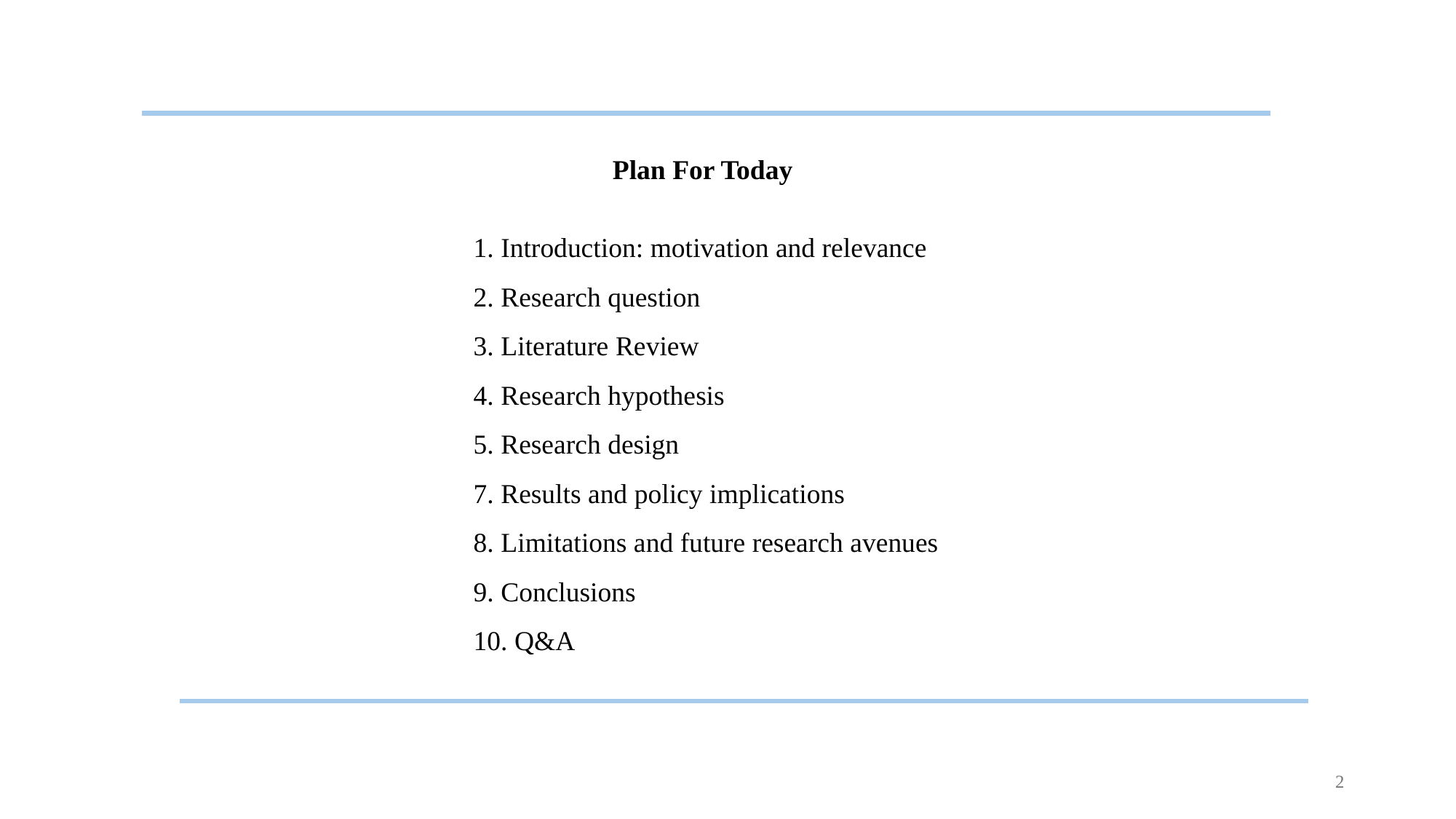

Plan For Today

1. Introduction: motivation and relevance
2. Research question
3. Literature Review
4. Research hypothesis
5. Research design
7. Results and policy implications
8. Limitations and future research avenues
9. Conclusions
10. Q&A
2